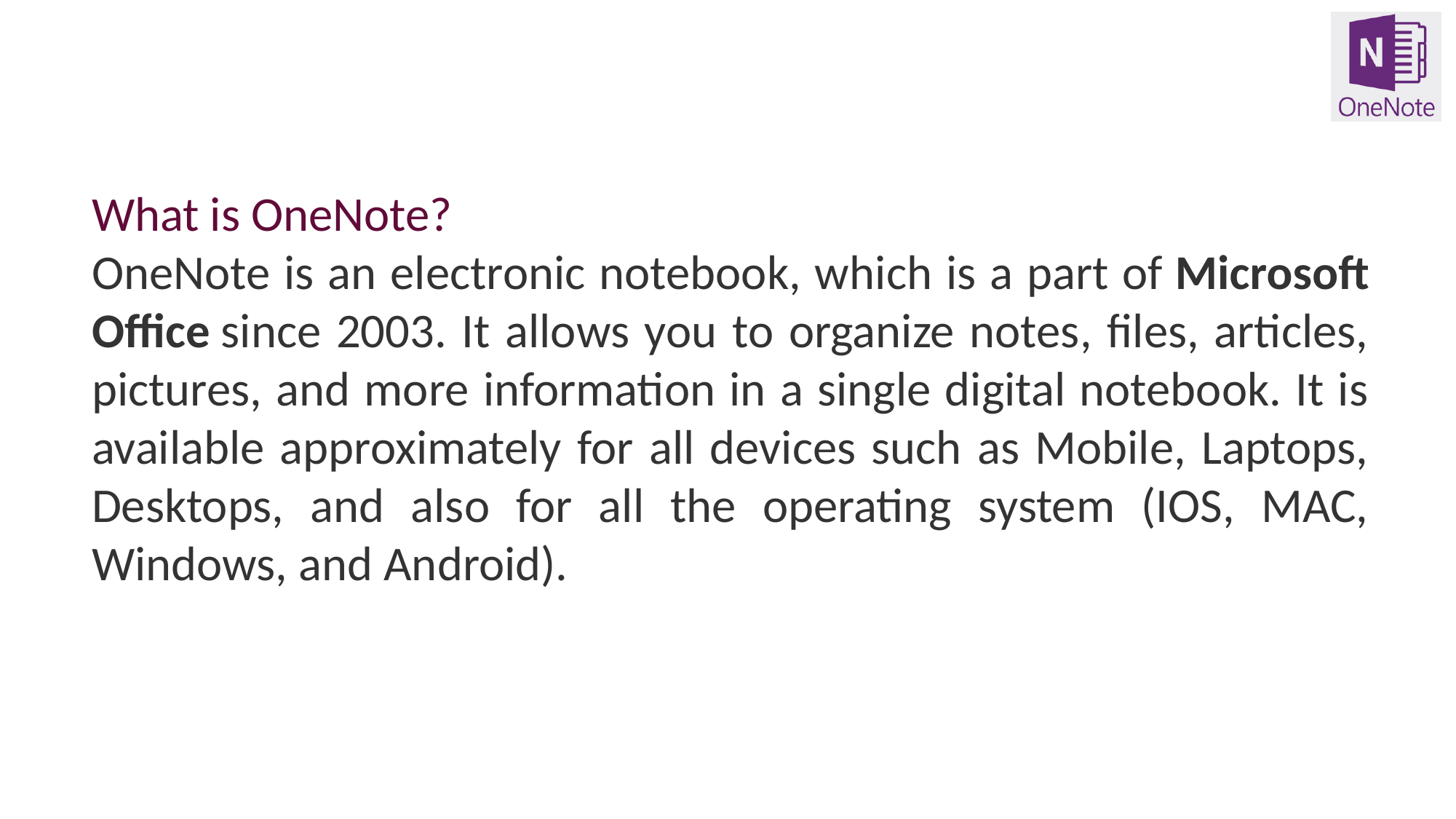

What is OneNote?
OneNote is an electronic notebook, which is a part of Microsoft Office since 2003. It allows you to organize notes, files, articles, pictures, and more information in a single digital notebook. It is available approximately for all devices such as Mobile, Laptops, Desktops, and also for all the operating system (IOS, MAC, Windows, and Android).